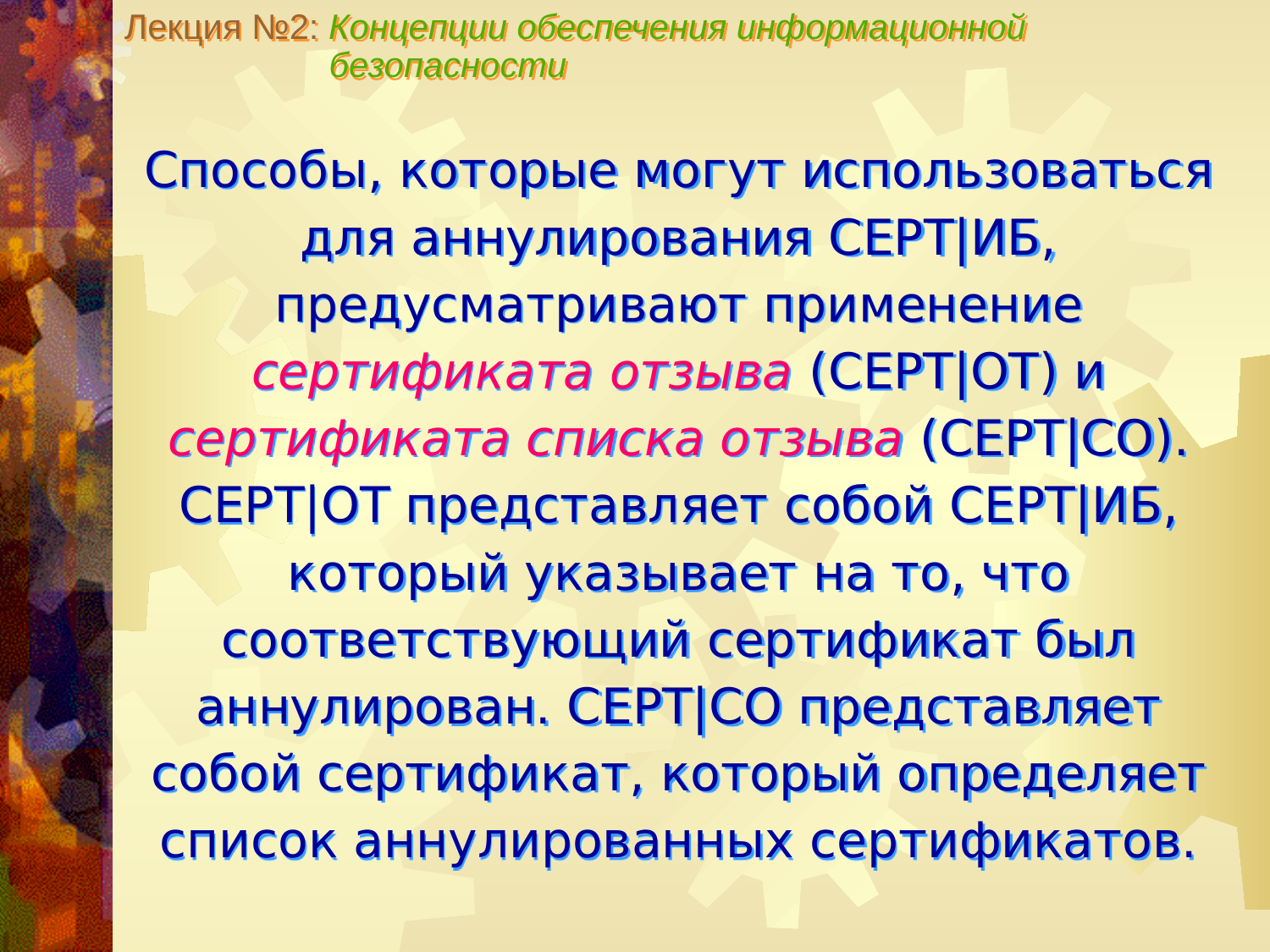

Лекция №2: Концепции обеспечения информационной
                       безопасности
Способы, которые могут использоваться для аннулирования СЕРТ|ИБ, предусматривают применение сертификата отзыва (СЕРТ|ОТ) и сертификата списка отзыва (СЕРТ|СО). СЕРТ|ОТ представляет собой СЕРТ|ИБ, который указывает на то, что соответствующий сертификат был аннулирован. СЕРТ|СО представляет собой сертификат, который определяет список аннулированных сертификатов.